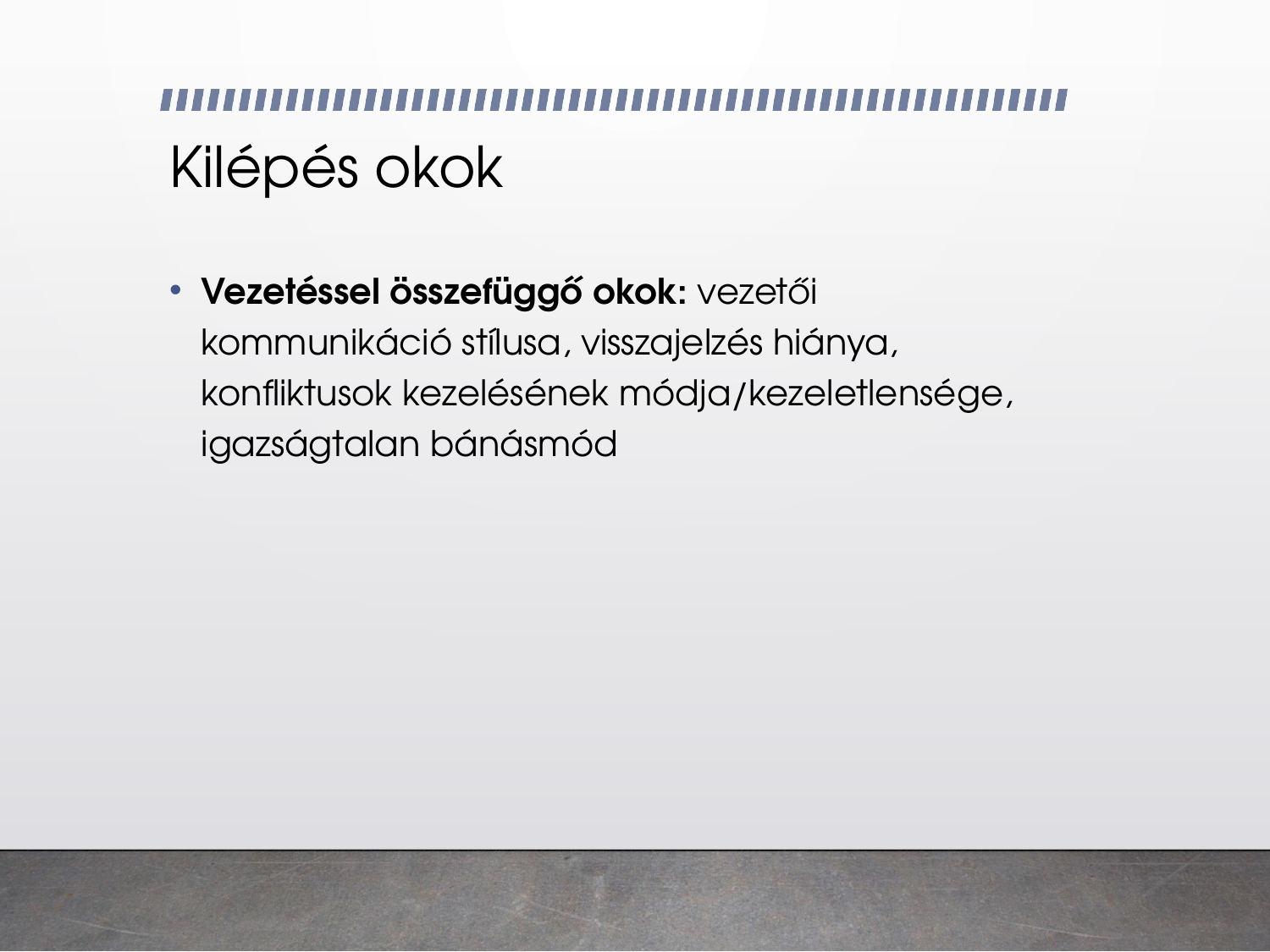

# Kilépés okok
Vezetéssel összefüggő okok: vezetői kommunikáció stílusa, visszajelzés hiánya, konfliktusok kezelésének módja/kezeletlensége, igazságtalan bánásmód